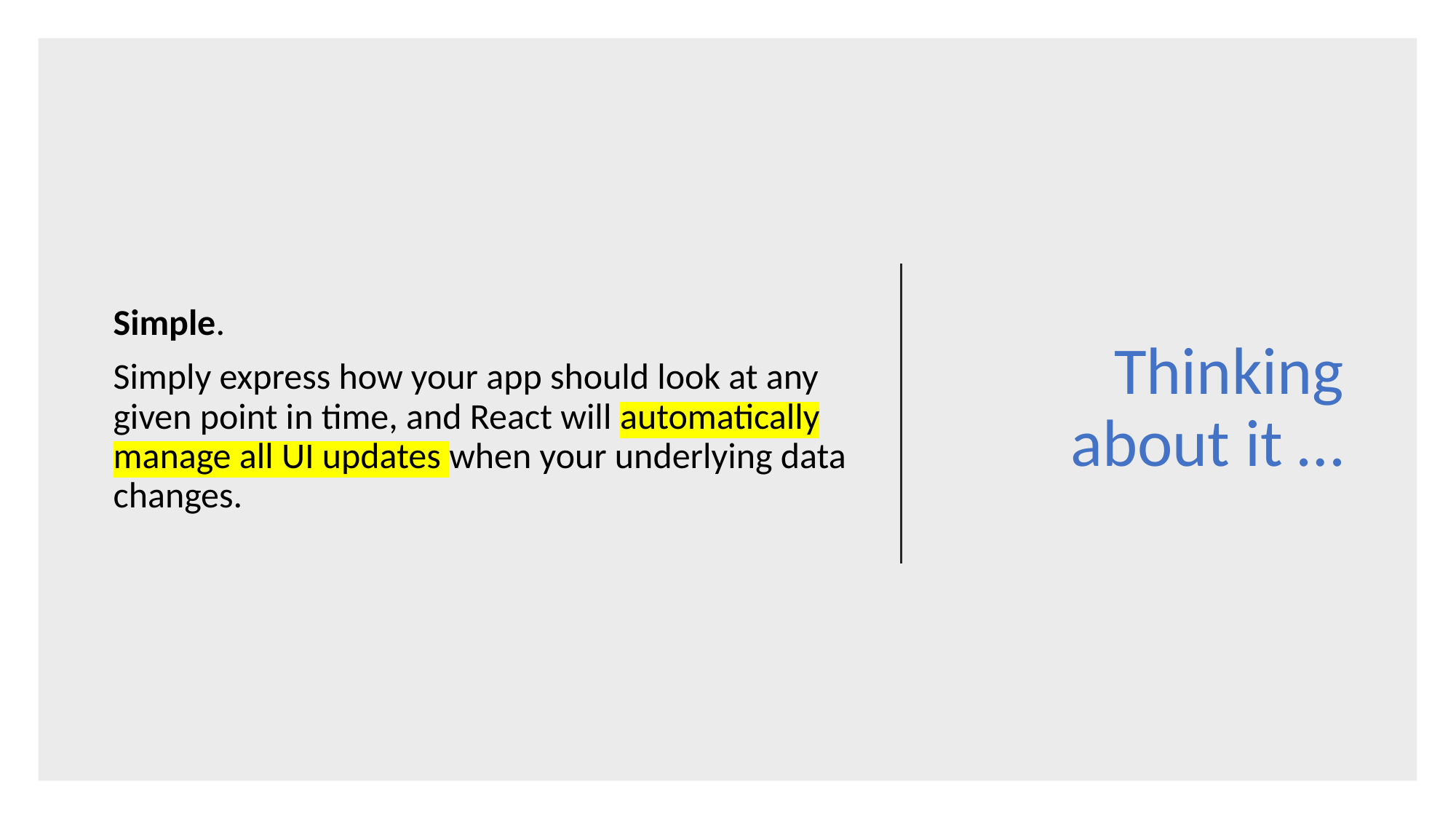

# Thinking about it …
Simple.
Simply express how your app should look at any given point in time, and React will automatically manage all UI updates when your underlying data changes.